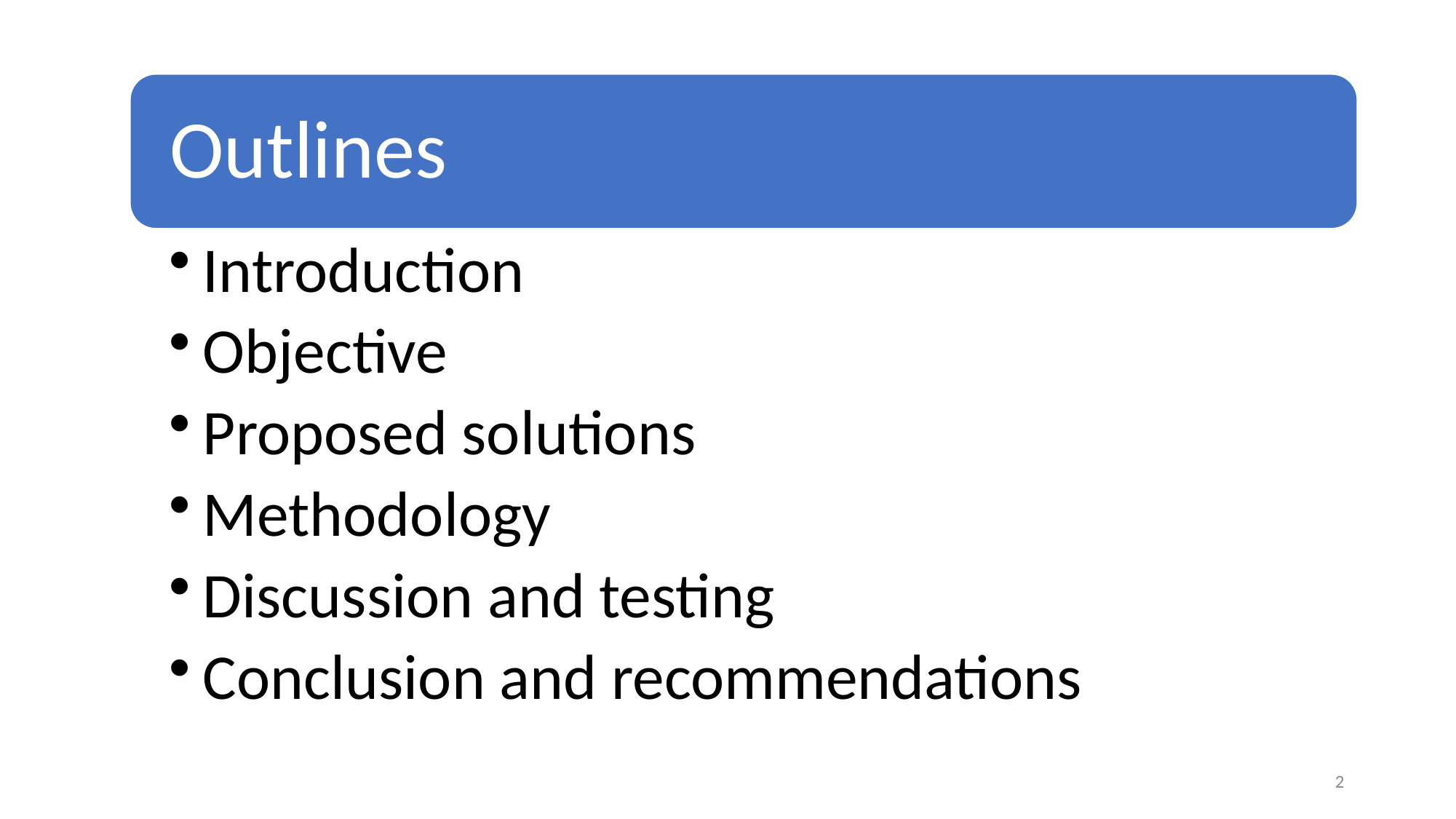

Outlines
Introduction
Objective
Proposed solutions
Methodology
Discussion and testing
Conclusion and recommendations
2